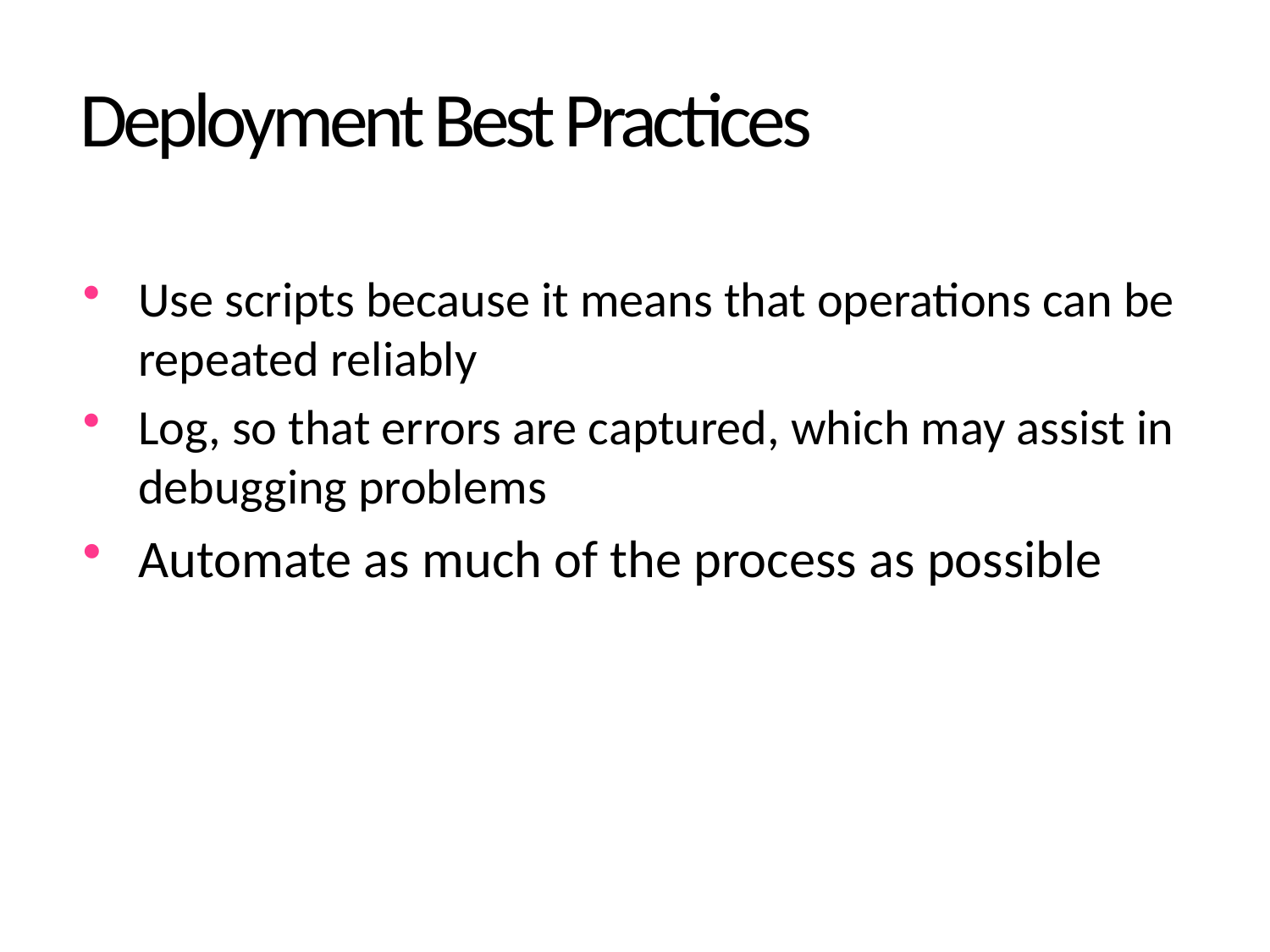

# Deployment Best Practices
Use scripts because it means that operations can be repeated reliably
Log, so that errors are captured, which may assist in debugging problems
Automate as much of the process as possible